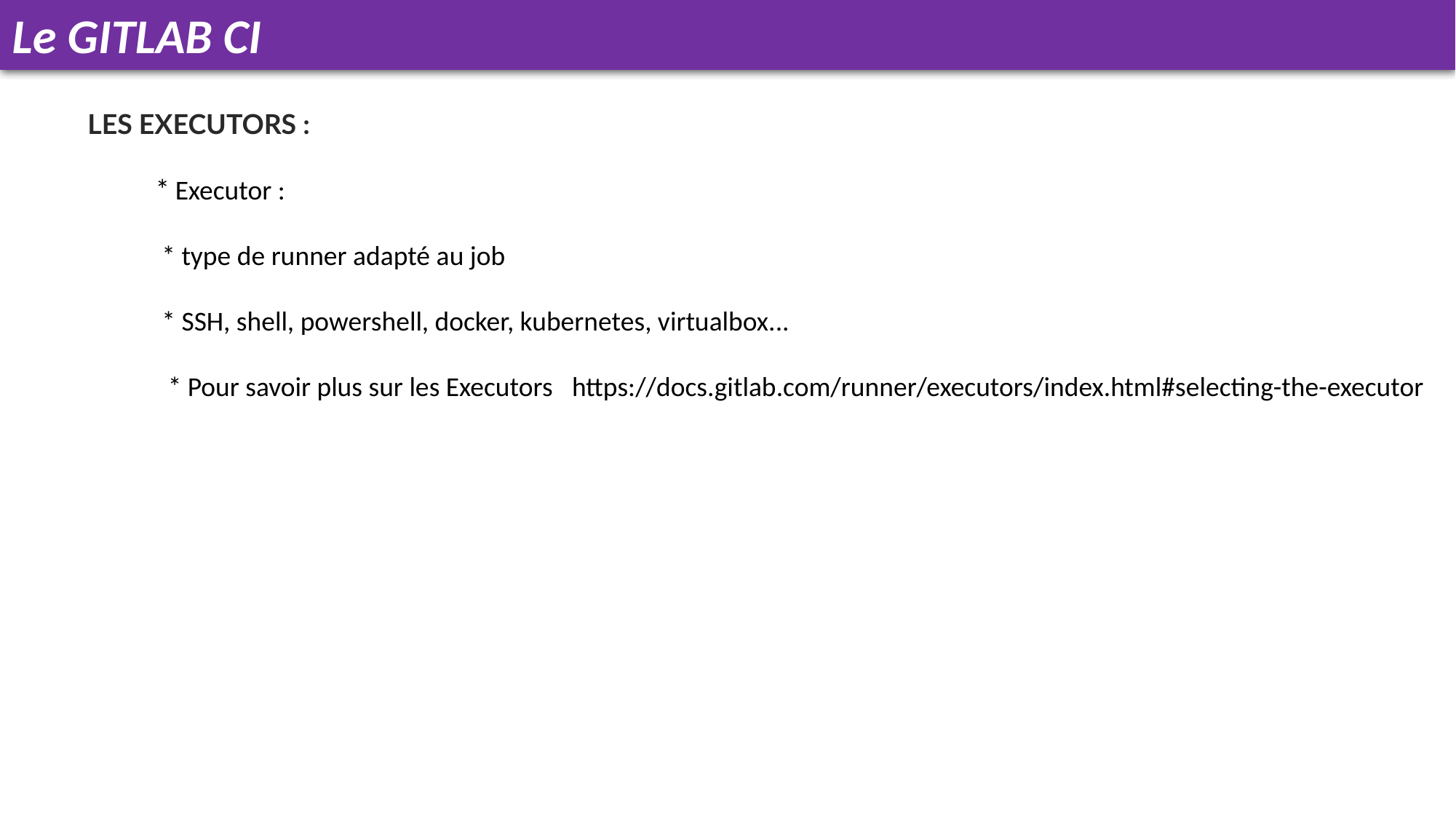

Le GITLAB CI
LES EXECUTORS :
          * Executor :
            * type de runner adapté au job
            * SSH, shell, powershell, docker, kubernetes, virtualbox...

             * Pour savoir plus sur les Executors   https://docs.gitlab.com/runner/executors/index.html#selecting-the-executor